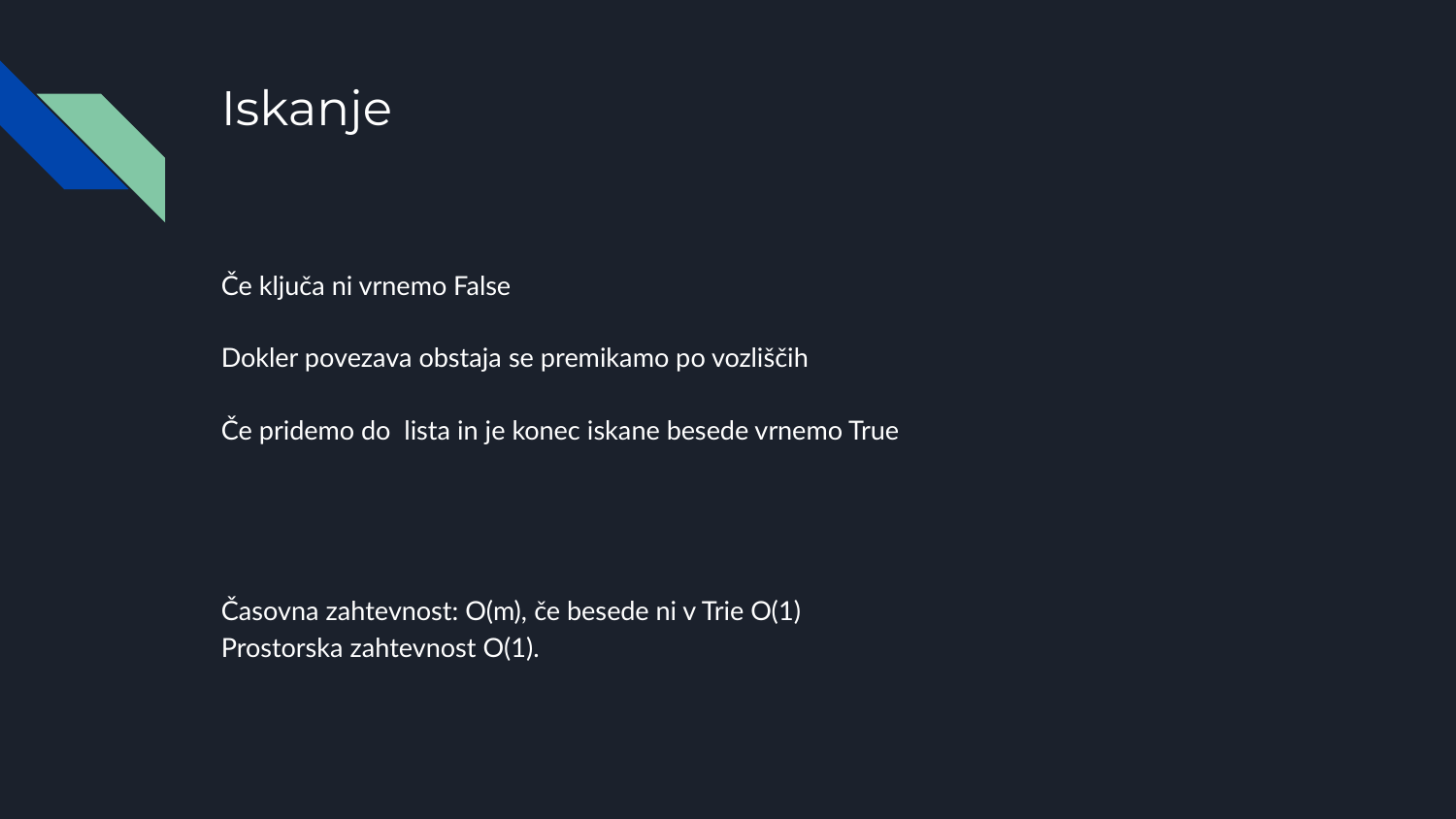

# Iskanje
Če ključa ni vrnemo False

Dokler povezava obstaja se premikamo po vozliščih

Če pridemo do  lista in je konec iskane besede vrnemo True

Časovna zahtevnost: O(m), če besede ni v Trie O(1)
Prostorska zahtevnost O(1).